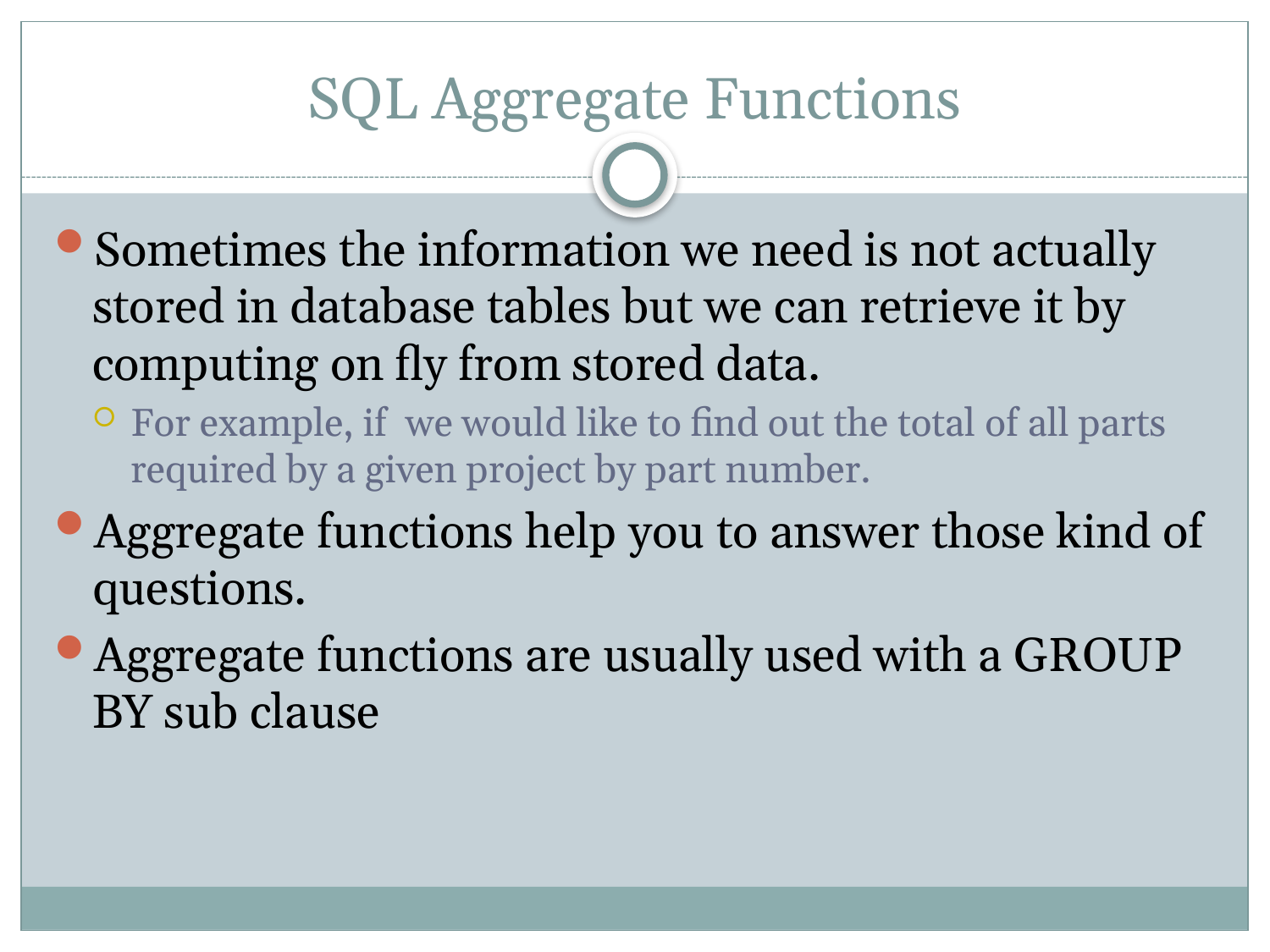

# SQL Aggregate Functions
Sometimes the information we need is not actually stored in database tables but we can retrieve it by computing on fly from stored data.
For example, if  we would like to find out the total of all parts required by a given project by part number.
Aggregate functions help you to answer those kind of questions.
Aggregate functions are usually used with a GROUP BY sub clause